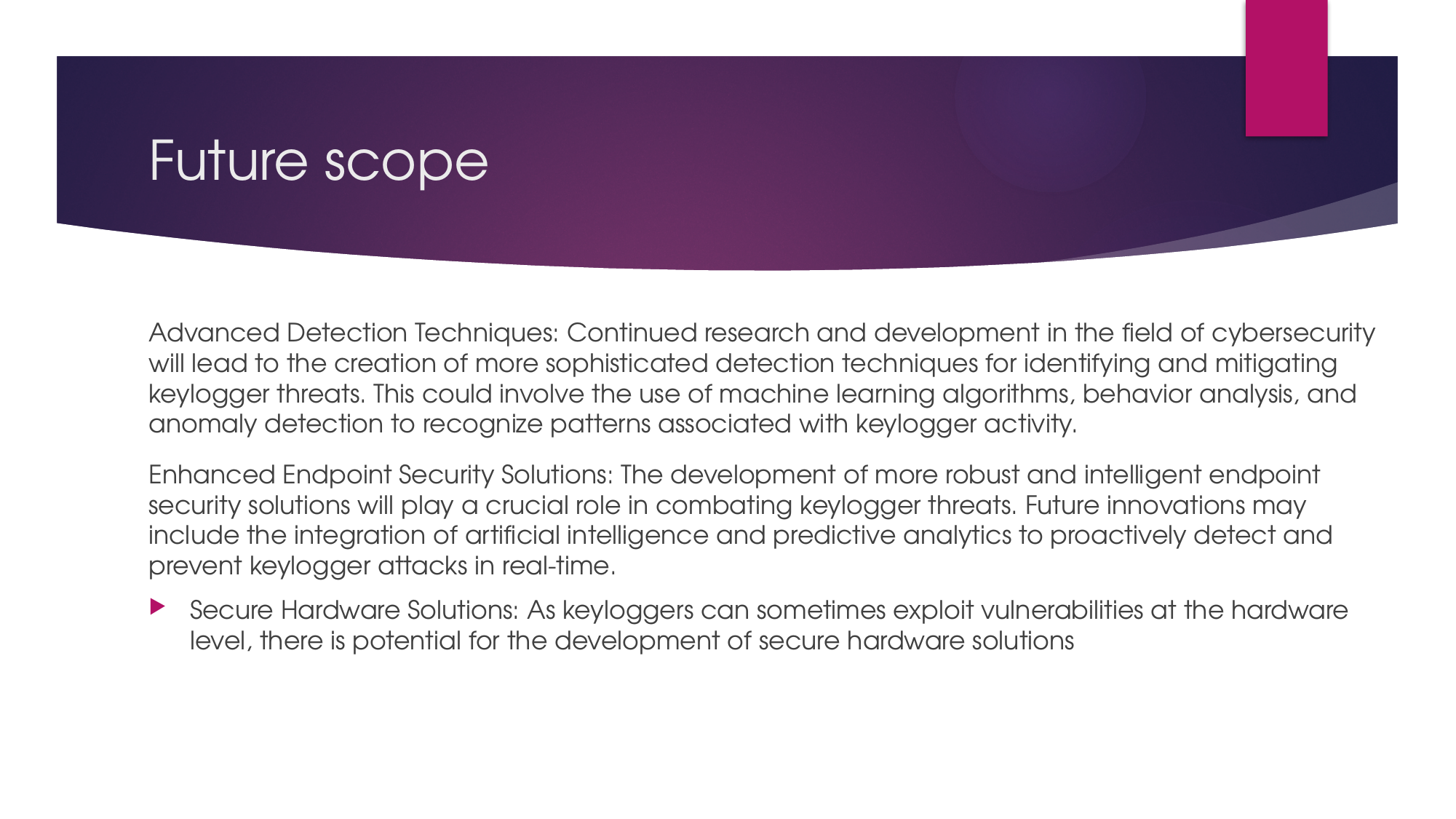

# Future scope
Advanced Detection Techniques: Continued research and development in the field of cybersecurity will lead to the creation of more sophisticated detection techniques for identifying and mitigating keylogger threats. This could involve the use of machine learning algorithms, behavior analysis, and anomaly detection to recognize patterns associated with keylogger activity.
Enhanced Endpoint Security Solutions: The development of more robust and intelligent endpoint security solutions will play a crucial role in combating keylogger threats. Future innovations may include the integration of artificial intelligence and predictive analytics to proactively detect and prevent keylogger attacks in real-time.
Secure Hardware Solutions: As keyloggers can sometimes exploit vulnerabilities at the hardware level, there is potential for the development of secure hardware solutions